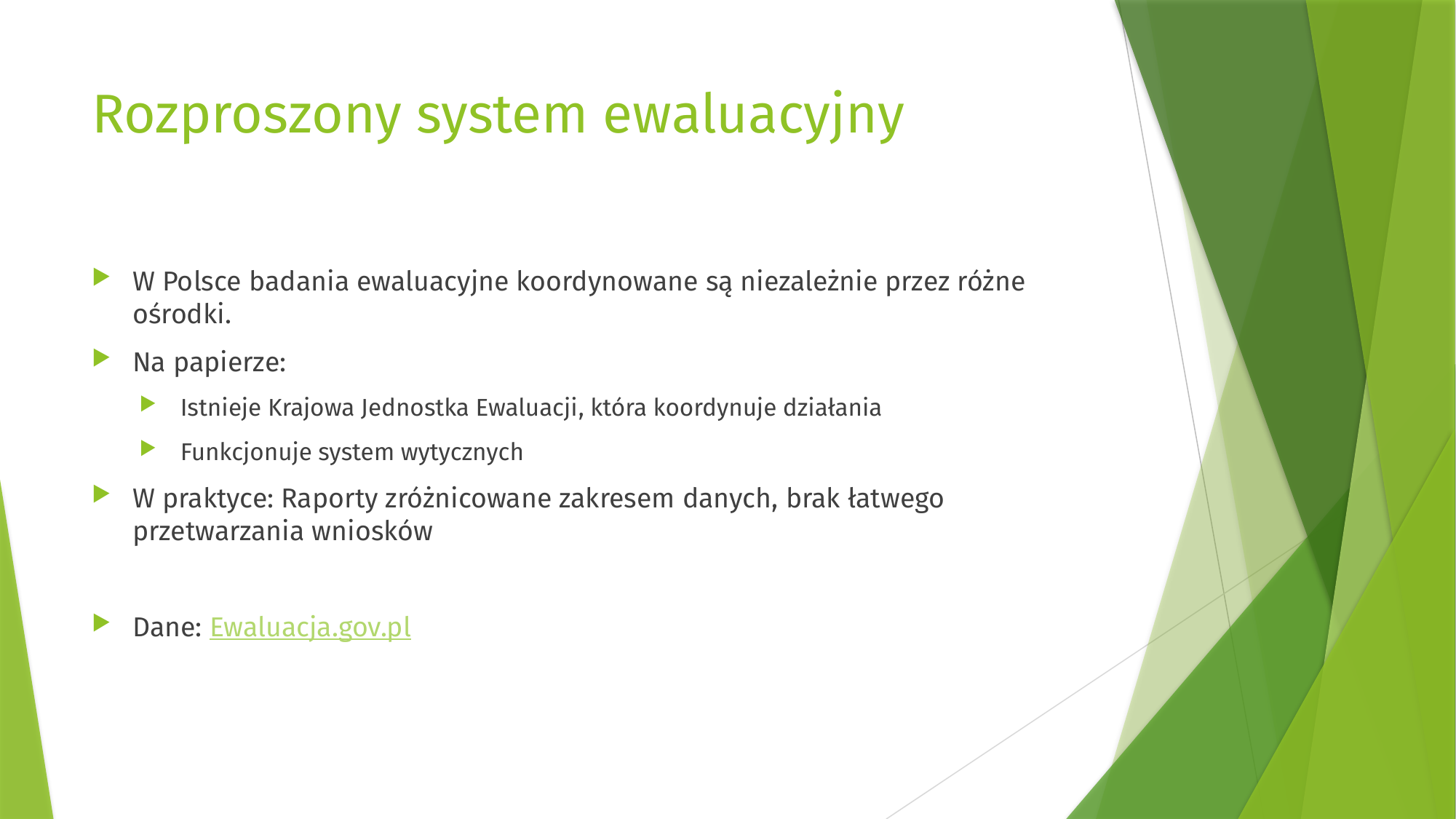

# Rozproszony system ewaluacyjny
W Polsce badania ewaluacyjne koordynowane są niezależnie przez różne ośrodki.
Na papierze:
Istnieje Krajowa Jednostka Ewaluacji, która koordynuje działania
Funkcjonuje system wytycznych
W praktyce: Raporty zróżnicowane zakresem danych, brak łatwego przetwarzania wniosków

Dane: Ewaluacja.gov.pl